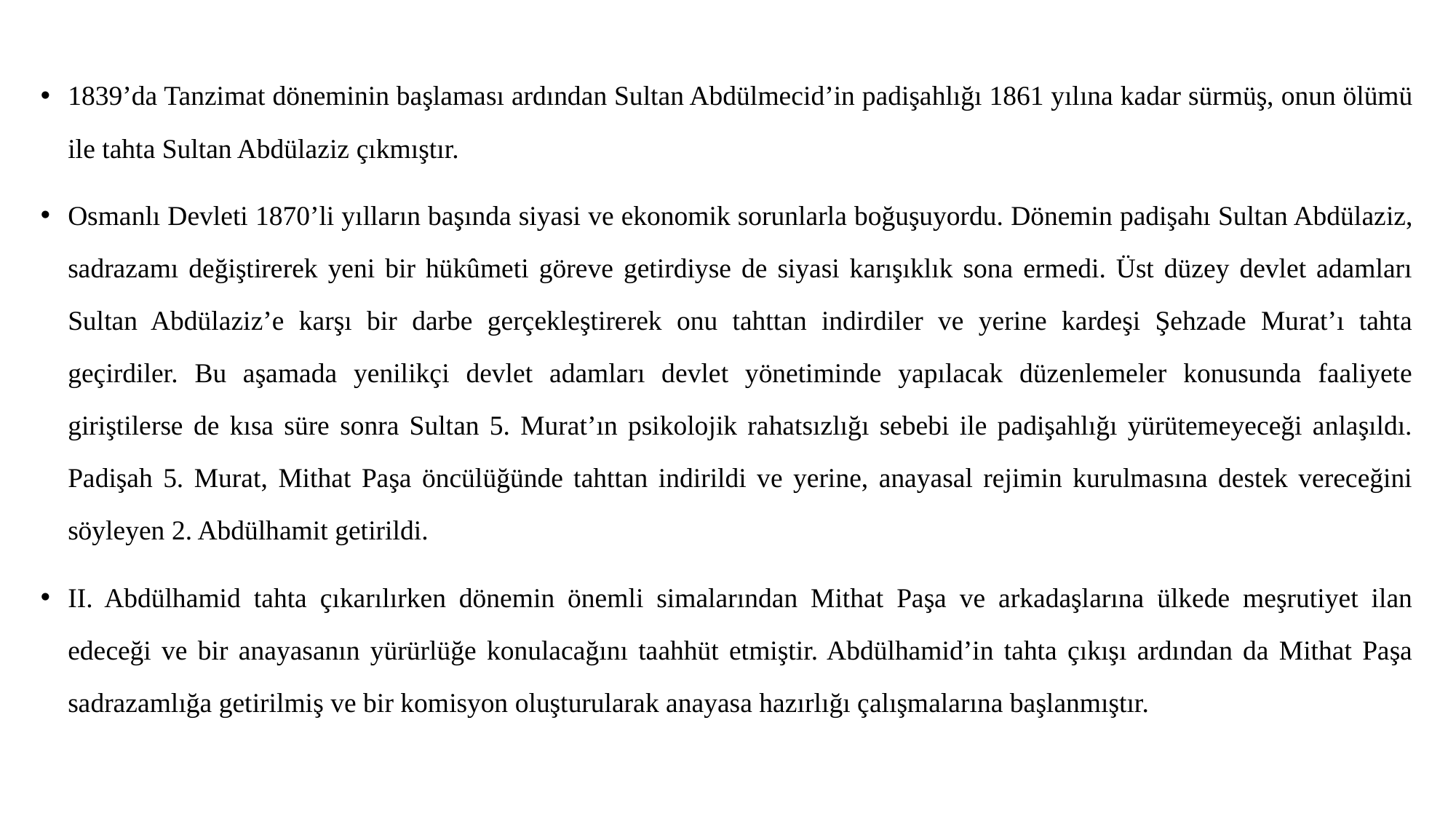

#
1839’da Tanzimat döneminin başlaması ardından Sultan Abdülmecid’in padişahlığı 1861 yılına kadar sürmüş, onun ölümü ile tahta Sultan Abdülaziz çıkmıştır.
Osmanlı Devleti 1870’li yılların başında siyasi ve ekonomik sorunlarla boğuşuyordu. Dönemin padişahı Sultan Abdülaziz, sadrazamı değiştirerek yeni bir hükûmeti göreve getirdiyse de siyasi karışıklık sona ermedi. Üst düzey devlet adamları Sultan Abdülaziz’e karşı bir darbe gerçekleştirerek onu tahttan indirdiler ve yerine kardeşi Şehzade Murat’ı tahta geçirdiler. Bu aşamada yenilikçi devlet adamları devlet yönetiminde yapılacak düzenlemeler konusunda faaliyete giriştilerse de kısa süre sonra Sultan 5. Murat’ın psikolojik rahatsızlığı sebebi ile padişahlığı yürütemeyeceği anlaşıldı. Padişah 5. Murat, Mithat Paşa öncülüğünde tahttan indirildi ve yerine, anayasal rejimin kurulmasına destek vereceğini söyleyen 2. Abdülhamit getirildi.
II. Abdülhamid tahta çıkarılırken dönemin önemli simalarından Mithat Paşa ve arkadaşlarına ülkede meşrutiyet ilan edeceği ve bir anayasanın yürürlüğe konulacağını taahhüt etmiştir. Abdülhamid’in tahta çıkışı ardından da Mithat Paşa sadrazamlığa getirilmiş ve bir komisyon oluşturularak anayasa hazırlığı çalışmalarına başlanmıştır.